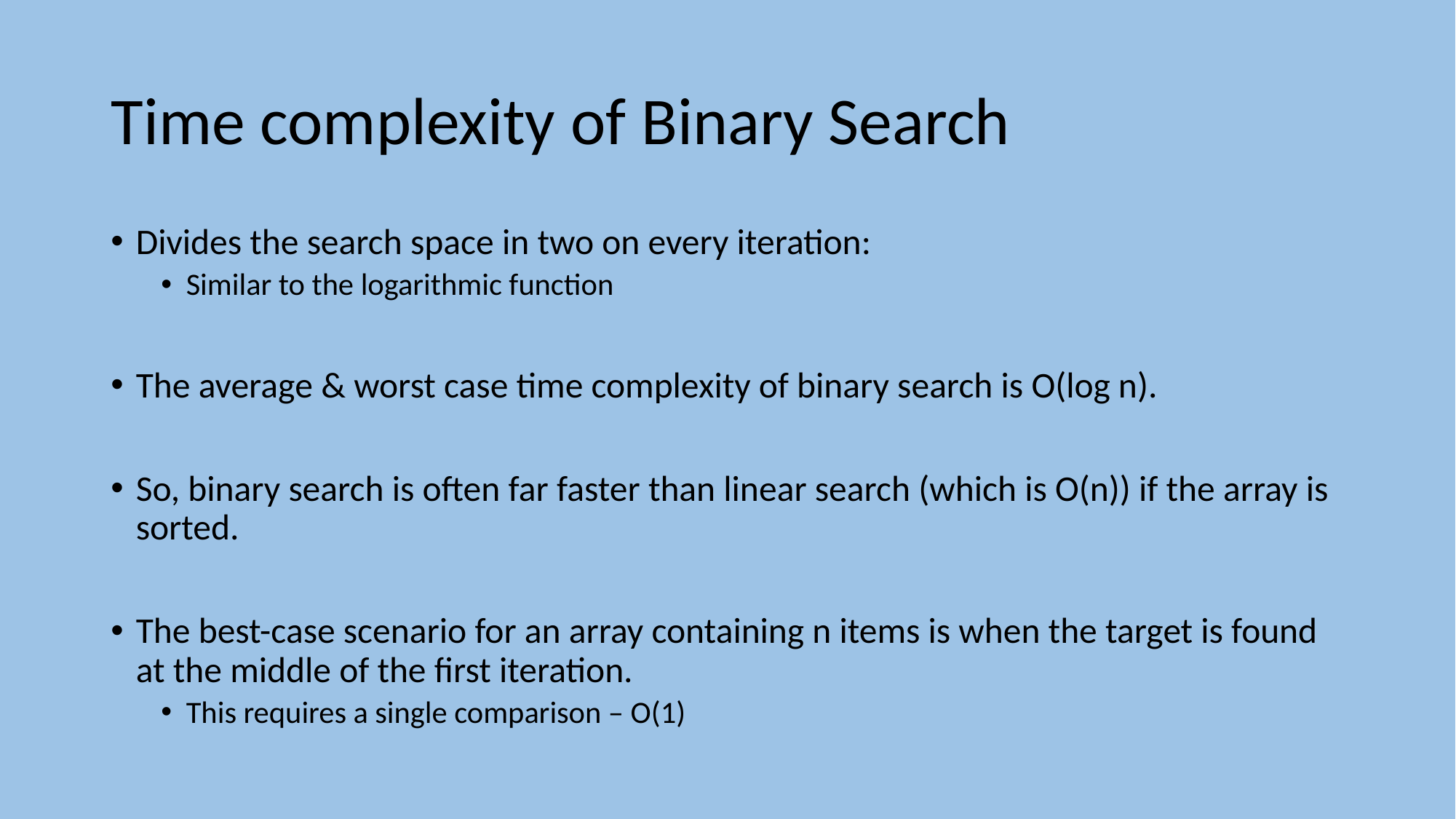

# Time complexity of Binary Search
Divides the search space in two on every iteration:
Similar to the logarithmic function

The average & worst case time complexity of binary search is O(log n).

So, binary search is often far faster than linear search (which is O(n)) if the array is sorted.

The best-case scenario for an array containing n items is when the target is found at the middle of the first iteration.
This requires a single comparison – O(1)